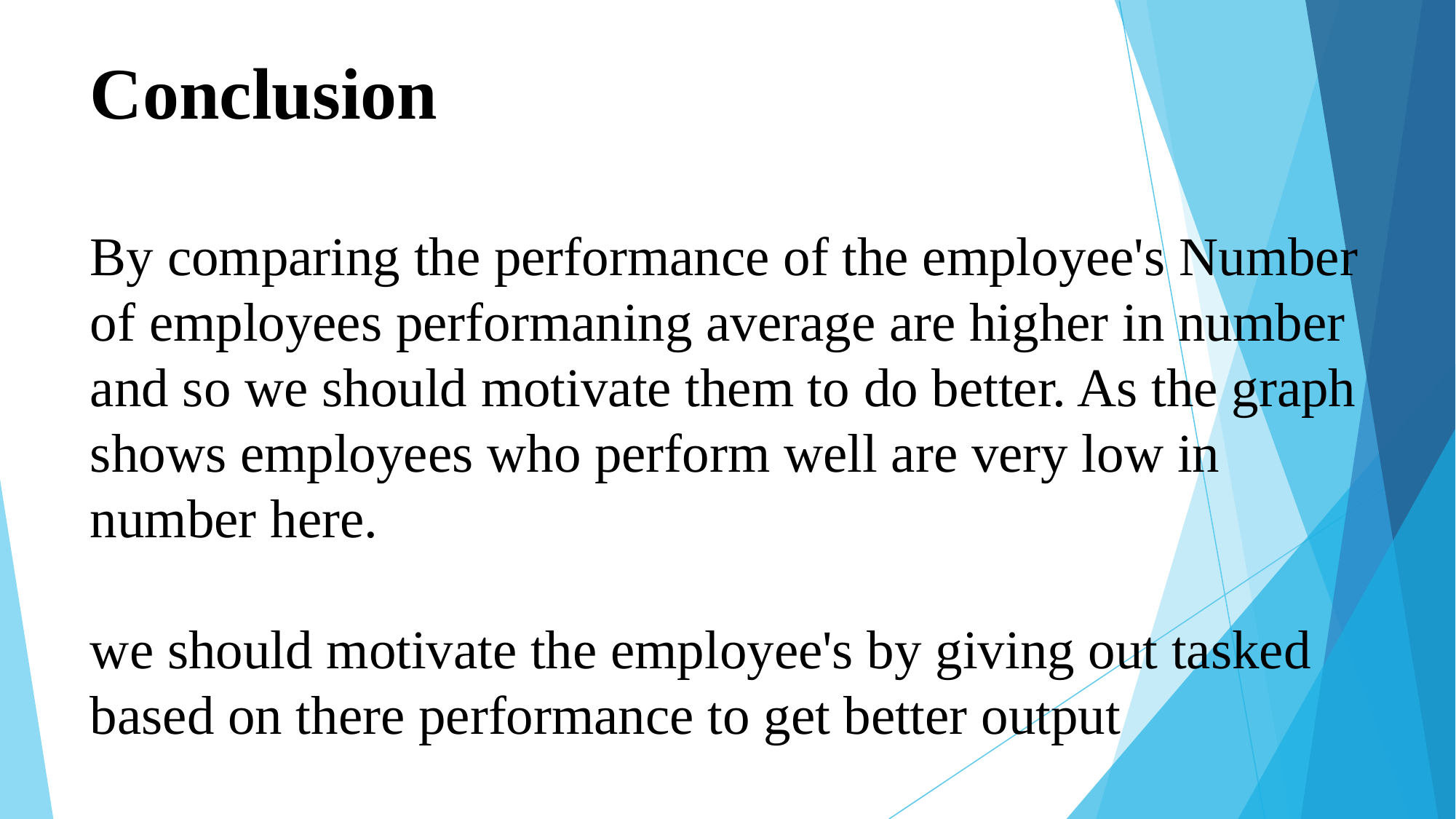

# Conclusion By comparing the performance of the employee's Number of employees performaning average are higher in number and so we should motivate them to do better. As the graph shows employees who perform well are very low in number here. we should motivate the employee's by giving out tasked based on there performance to get better output